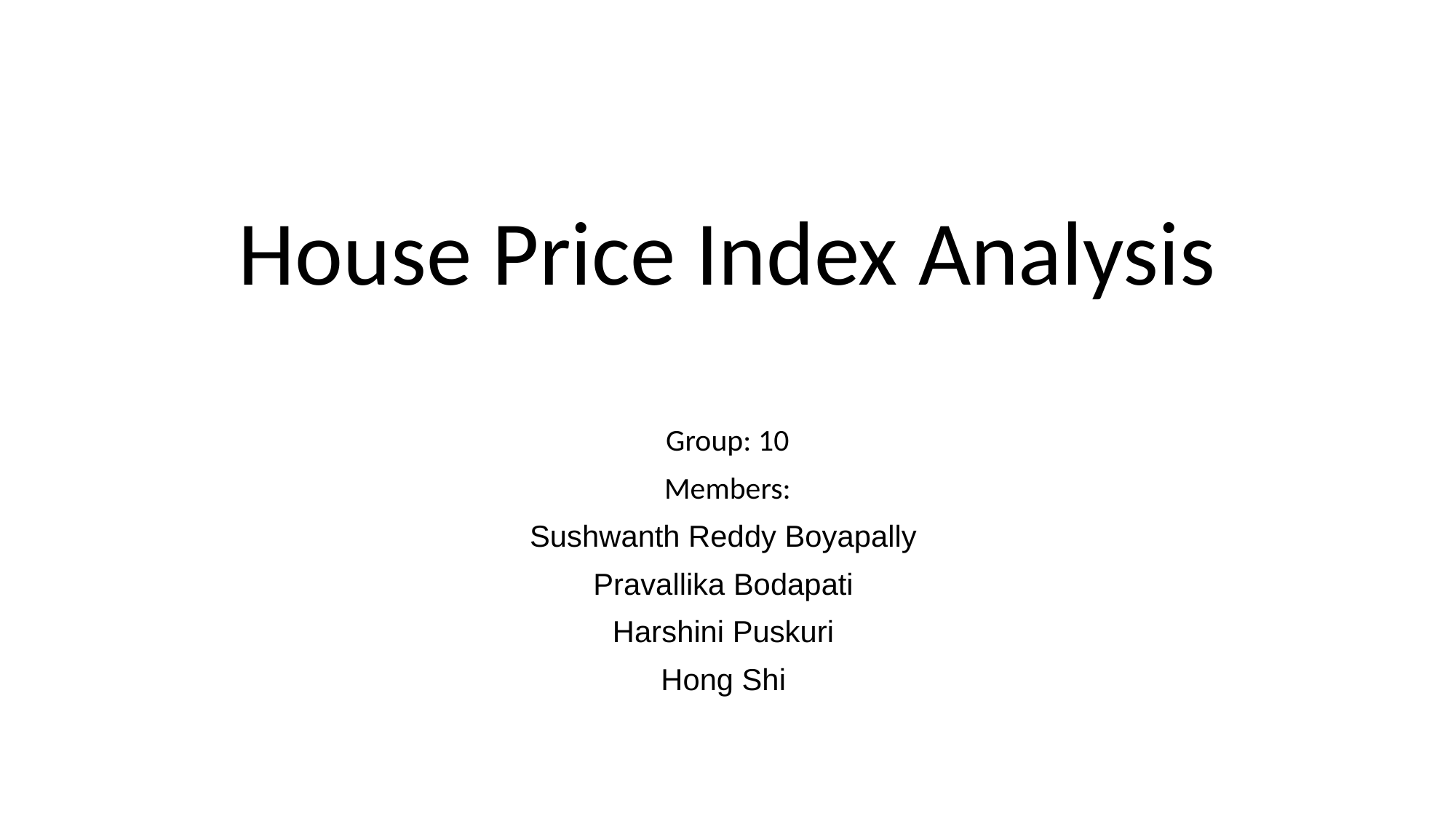

# House Price Index Analysis
Group: 10
Members:
Sushwanth Reddy Boyapally
Pravallika Bodapati
Harshini Puskuri
Hong Shi